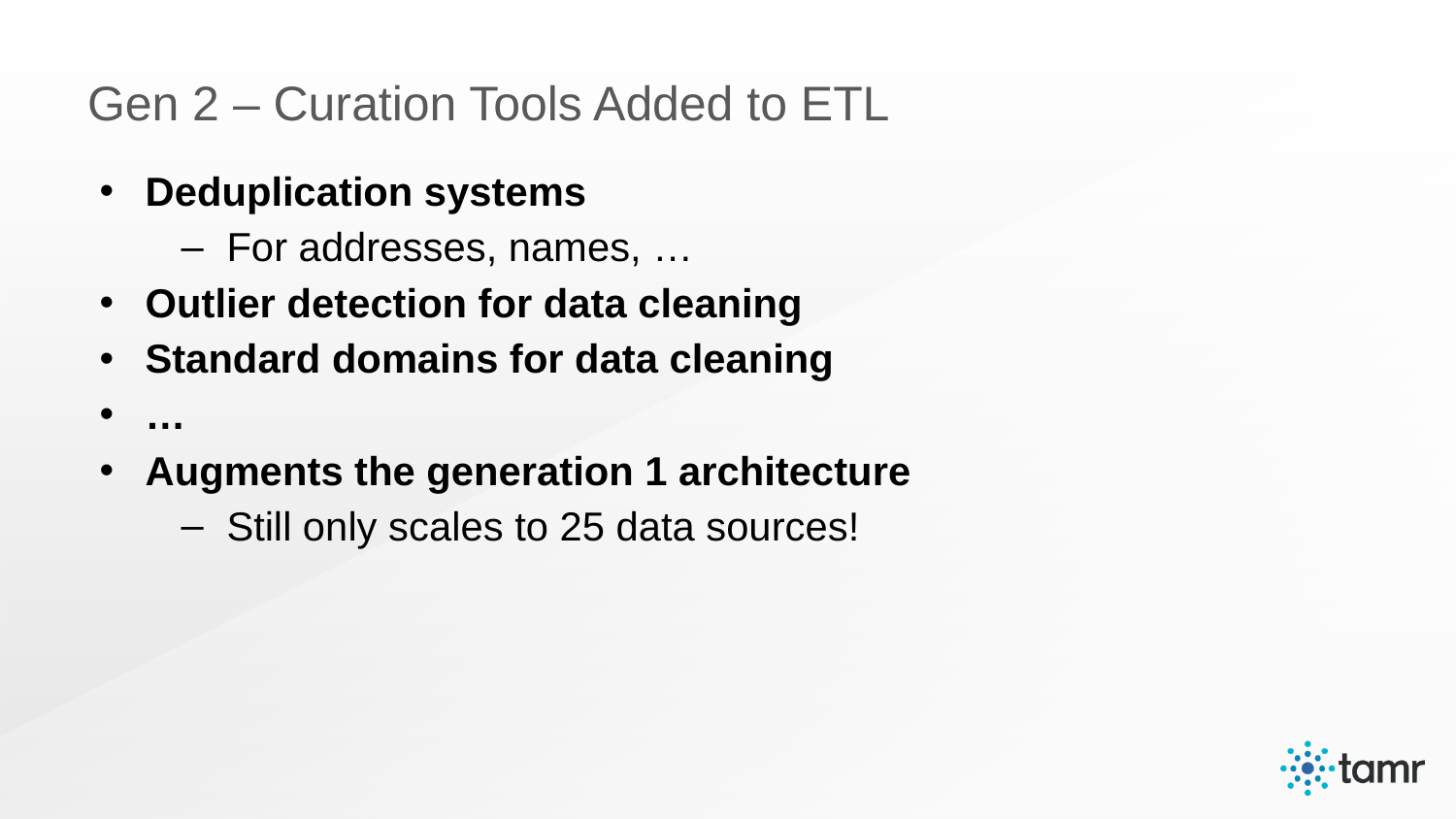

# Gen 2 – Curation Tools Added to ETL
Deduplication systems
For addresses, names, …
Outlier detection for data cleaning
Standard domains for data cleaning
…
Augments the generation 1 architecture
Still only scales to 25 data sources!